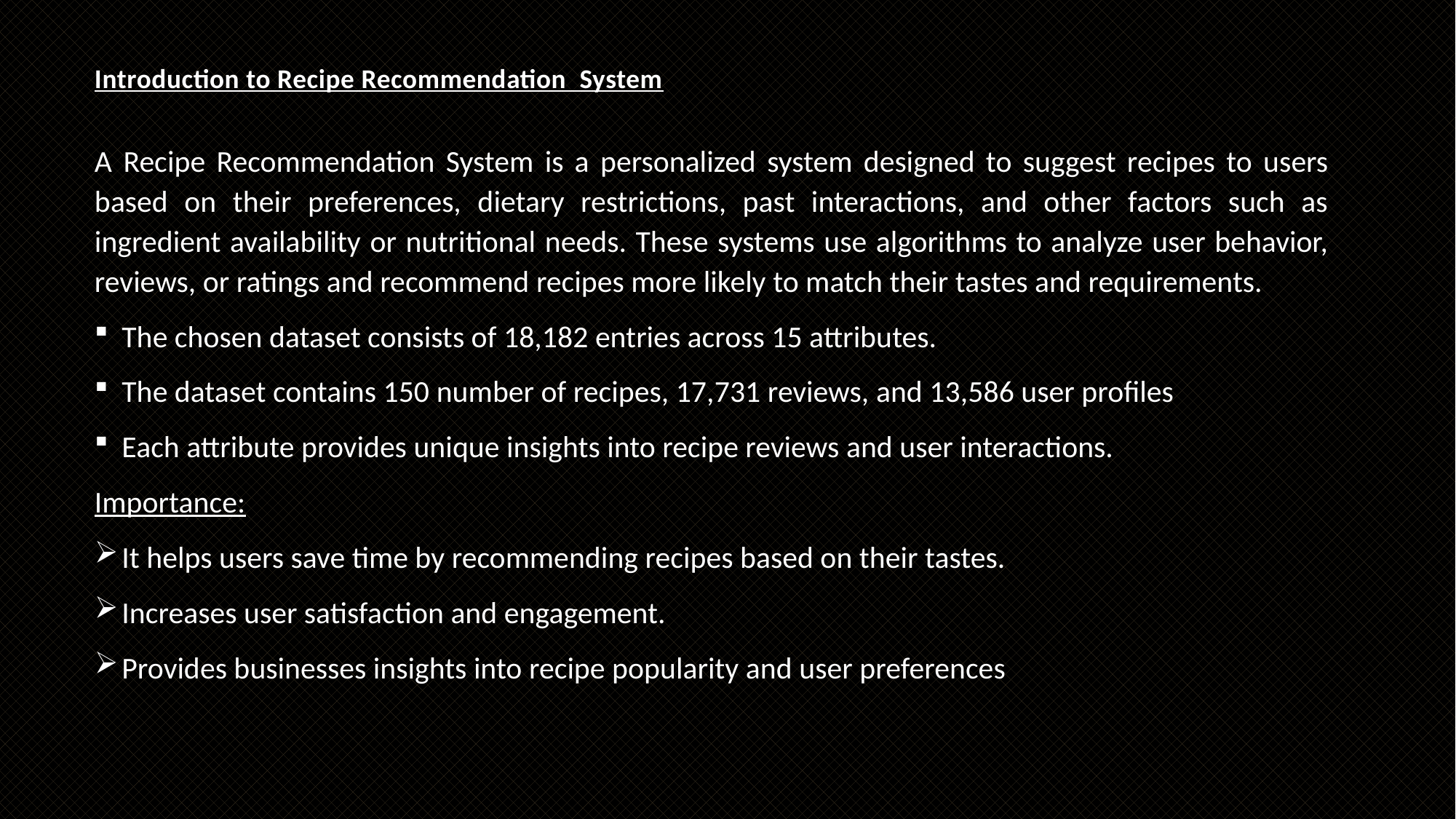

# Introduction to Recipe Recommendation  System
A Recipe Recommendation System is a personalized system designed to suggest recipes to users based on their preferences, dietary restrictions, past interactions, and other factors such as ingredient availability or nutritional needs. These systems use algorithms to analyze user behavior, reviews, or ratings and recommend recipes more likely to match their tastes and requirements.
The chosen dataset consists of 18,182 entries across 15 attributes.
The dataset contains 150 number of recipes, 17,731 reviews, and 13,586 user profiles
Each attribute provides unique insights into recipe reviews and user interactions.
Importance:
It helps users save time by recommending recipes based on their tastes.
Increases user satisfaction and engagement.
Provides businesses insights into recipe popularity and user preferences